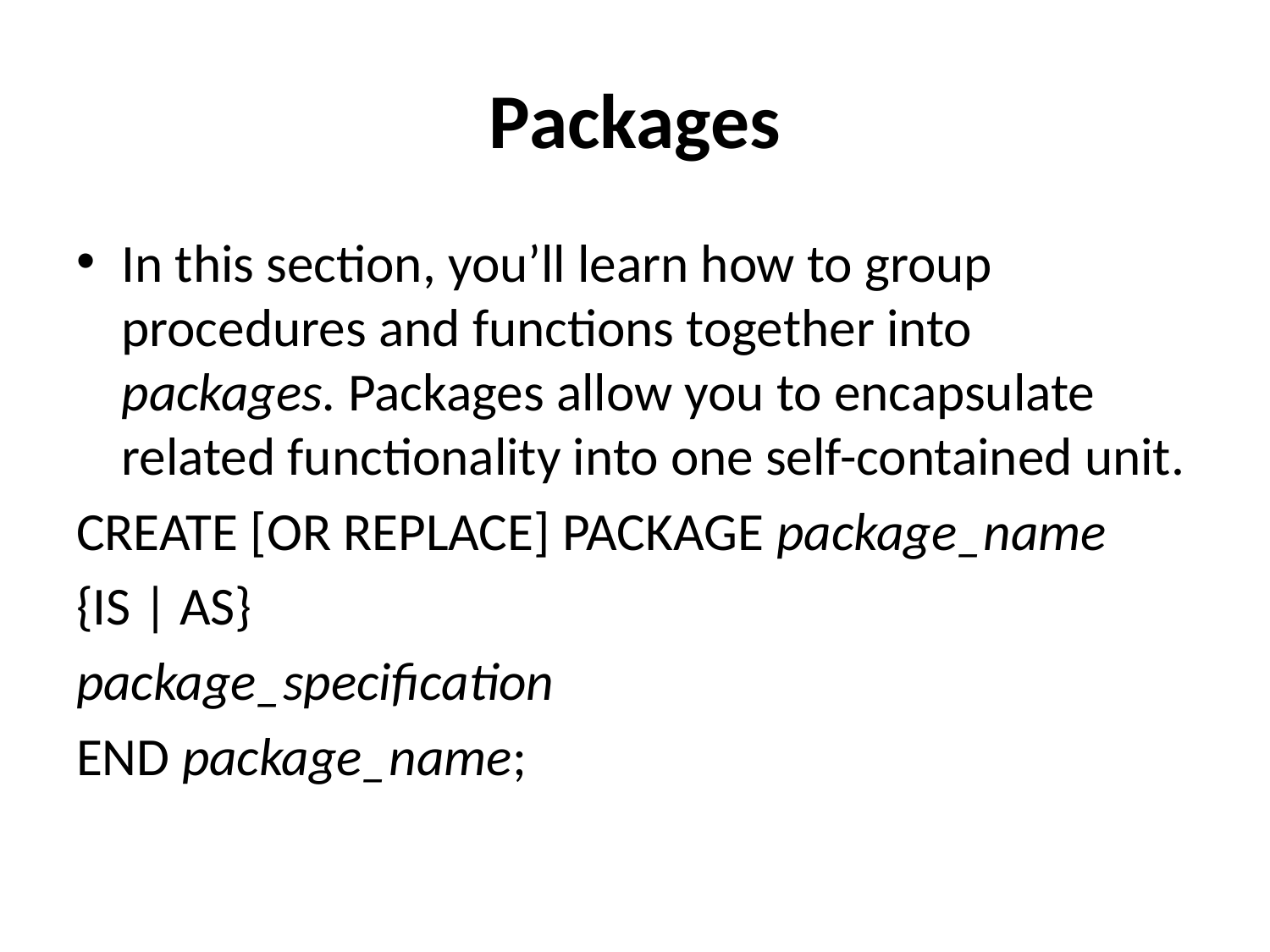

# Packages
In this section, you’ll learn how to group procedures and functions together into packages. Packages allow you to encapsulate related functionality into one self-contained unit.
CREATE [OR REPLACE] PACKAGE package_name
{IS | AS}
package_specification
END package_name;